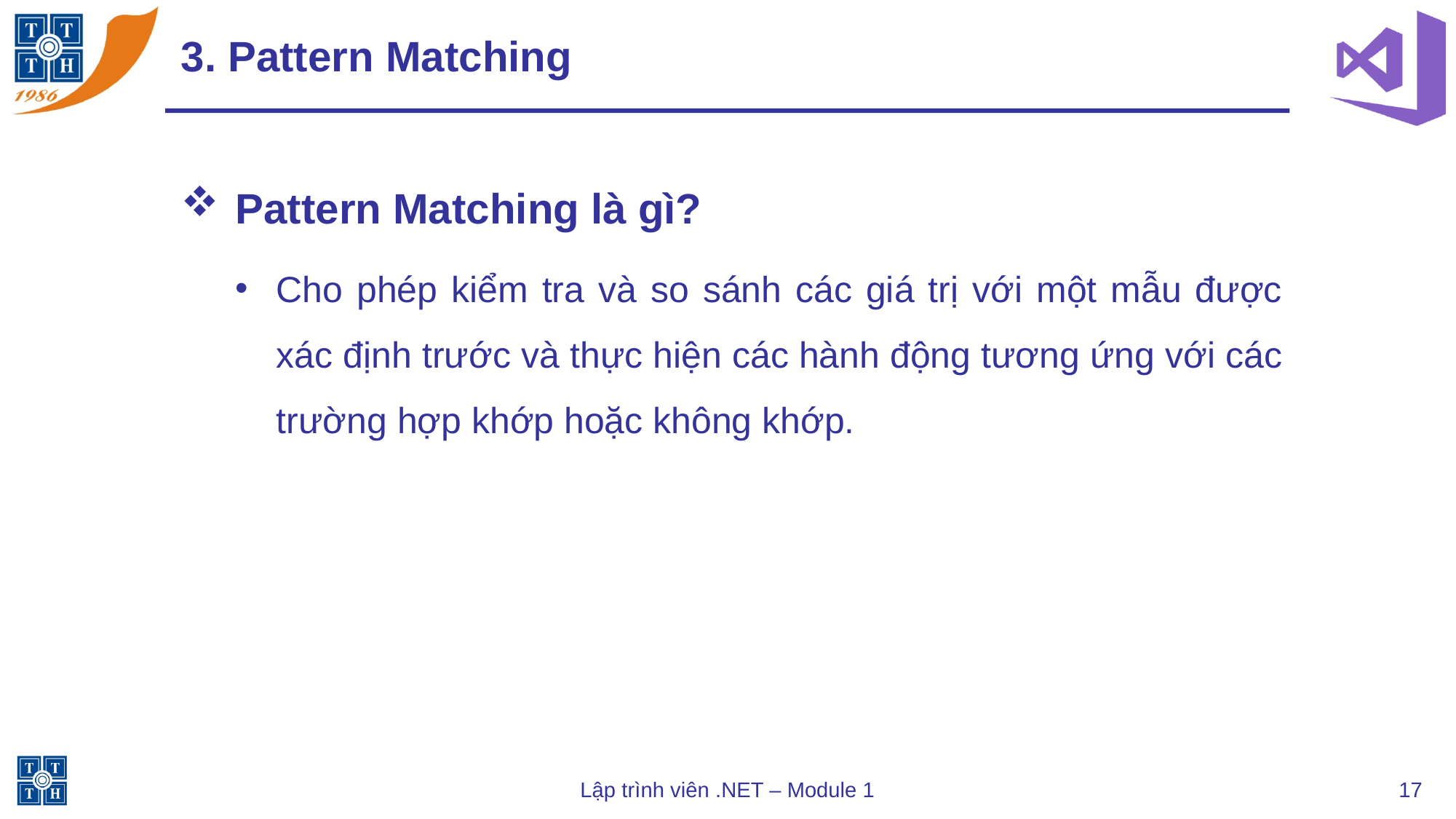

# 3. Pattern Matching
Pattern Matching là gì?
Cho phép kiểm tra và so sánh các giá trị với một mẫu được xác định trước và thực hiện các hành động tương ứng với các trường hợp khớp hoặc không khớp.